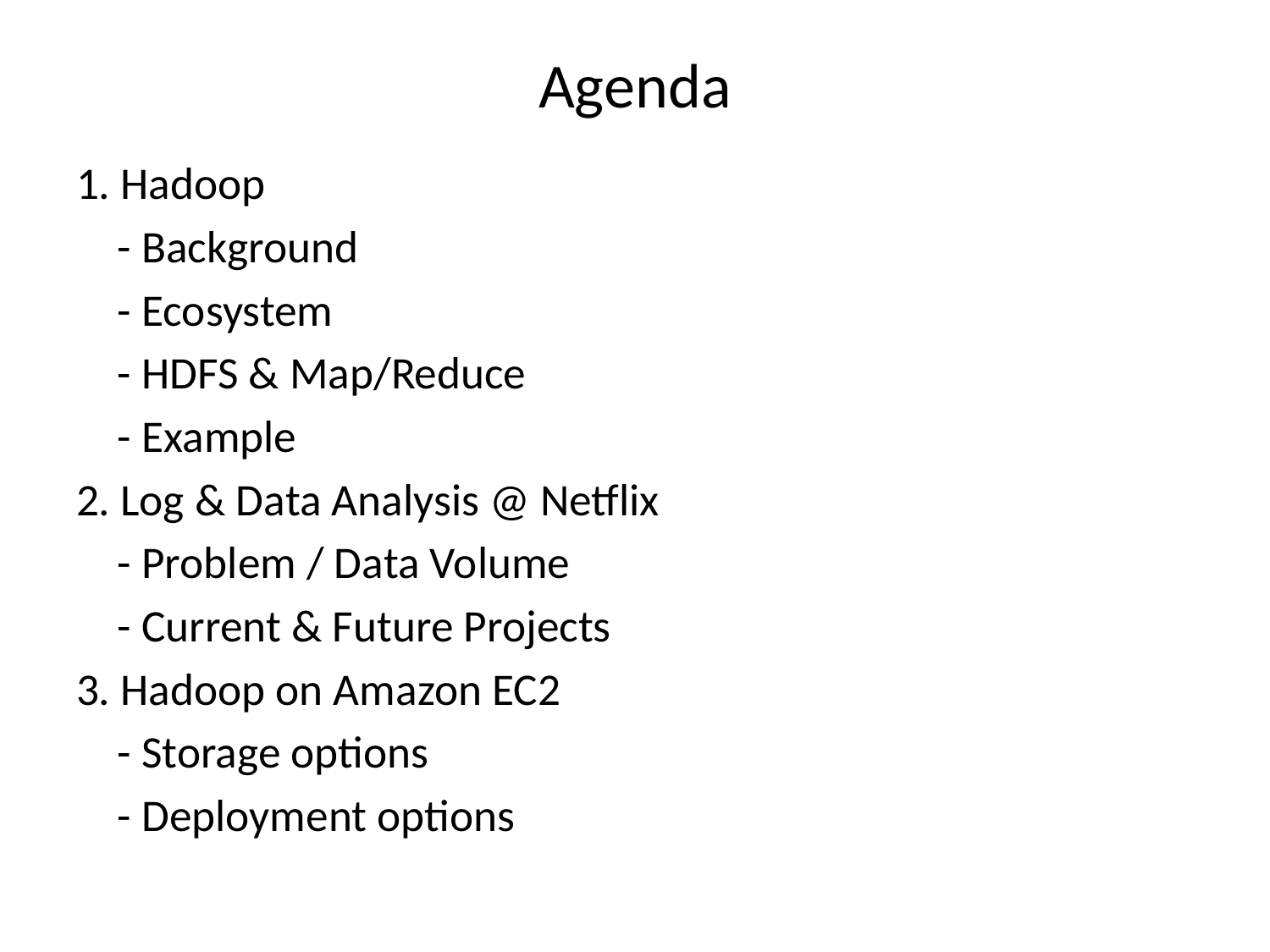

# Agenda
1. Hadoop
	- Background
	- Ecosystem
	- HDFS & Map/Reduce
	- Example
2. Log & Data Analysis @ Netflix
	- Problem / Data Volume
	- Current & Future Projects
3. Hadoop on Amazon EC2
	- Storage options
	- Deployment options